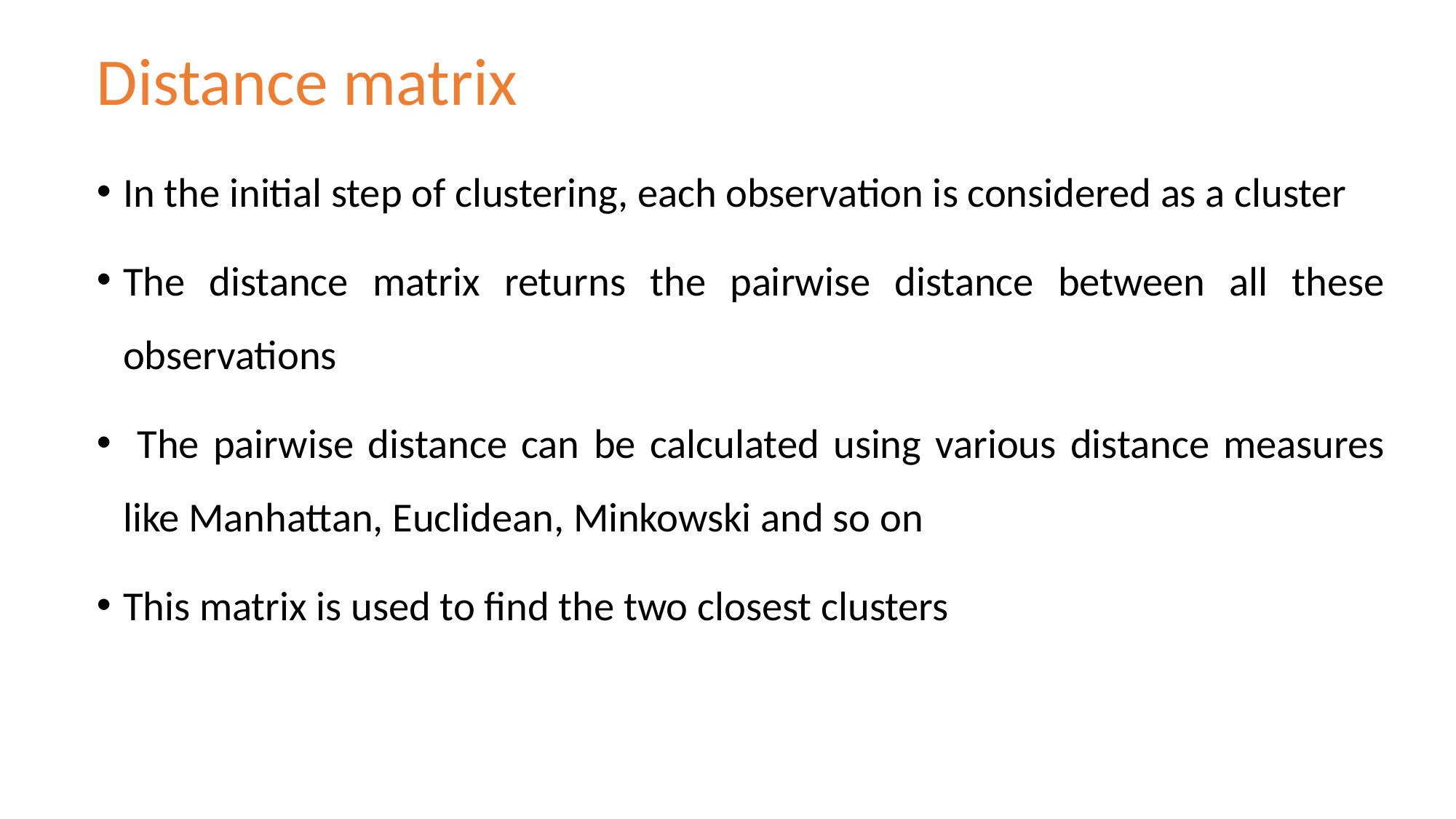

# Distance matrix
In the initial step of clustering, each observation is considered as a cluster
The distance matrix returns the pairwise distance between all these observations
 The pairwise distance can be calculated using various distance measures like Manhattan, Euclidean, Minkowski and so on
This matrix is used to find the two closest clusters